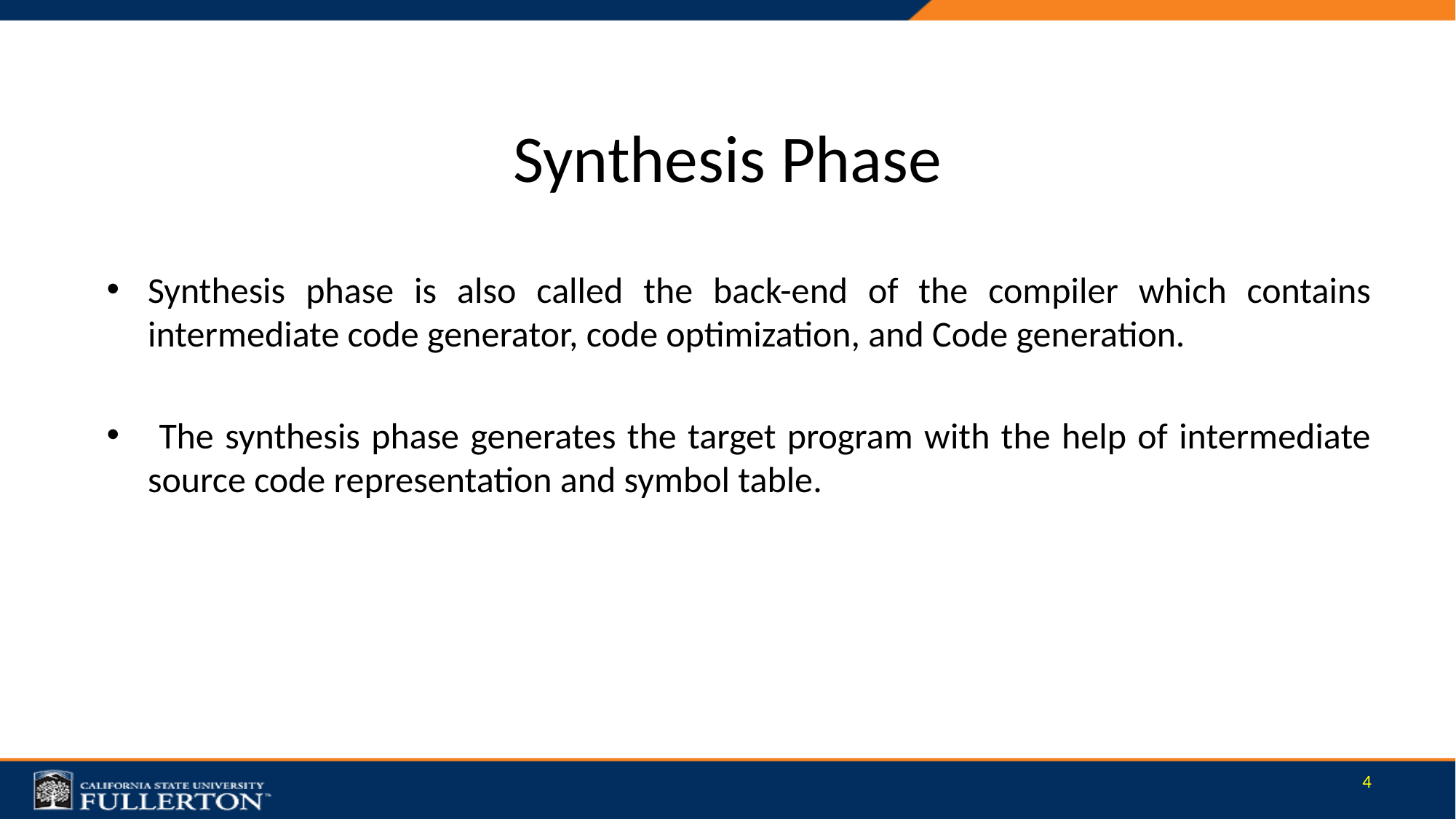

# Synthesis Phase
Synthesis phase is also called the back-end of the compiler which contains intermediate code generator, code optimization, and Code generation.

 The synthesis phase generates the target program with the help of intermediate source code representation and symbol table.
4